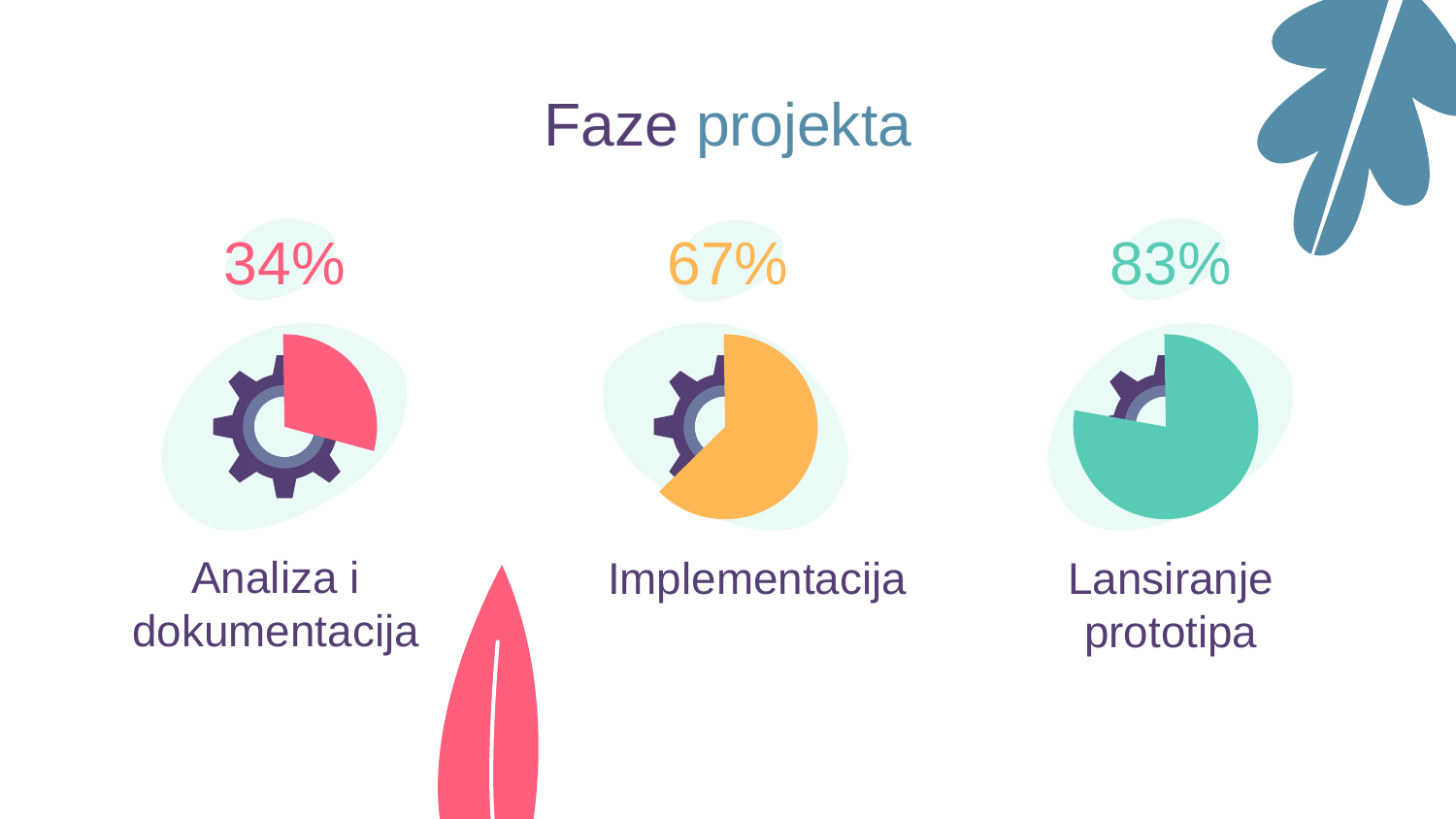

# Faze projekta

34%
67%
83%

Analiza i dokumentacija
Implementacija
Lansiranje prototipa